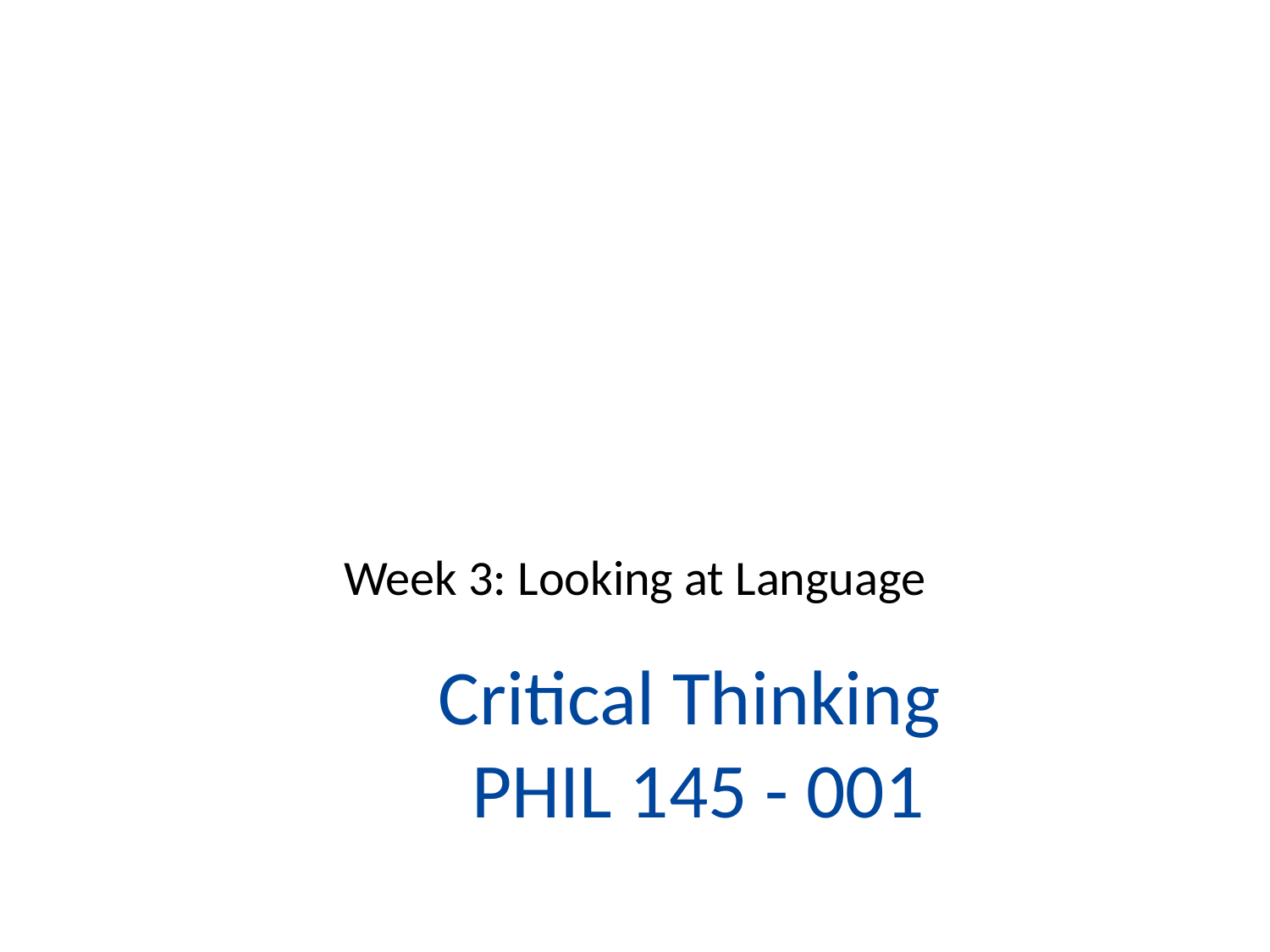

Week 3: Looking at Language
# Critical Thinking PHIL 145 - 001